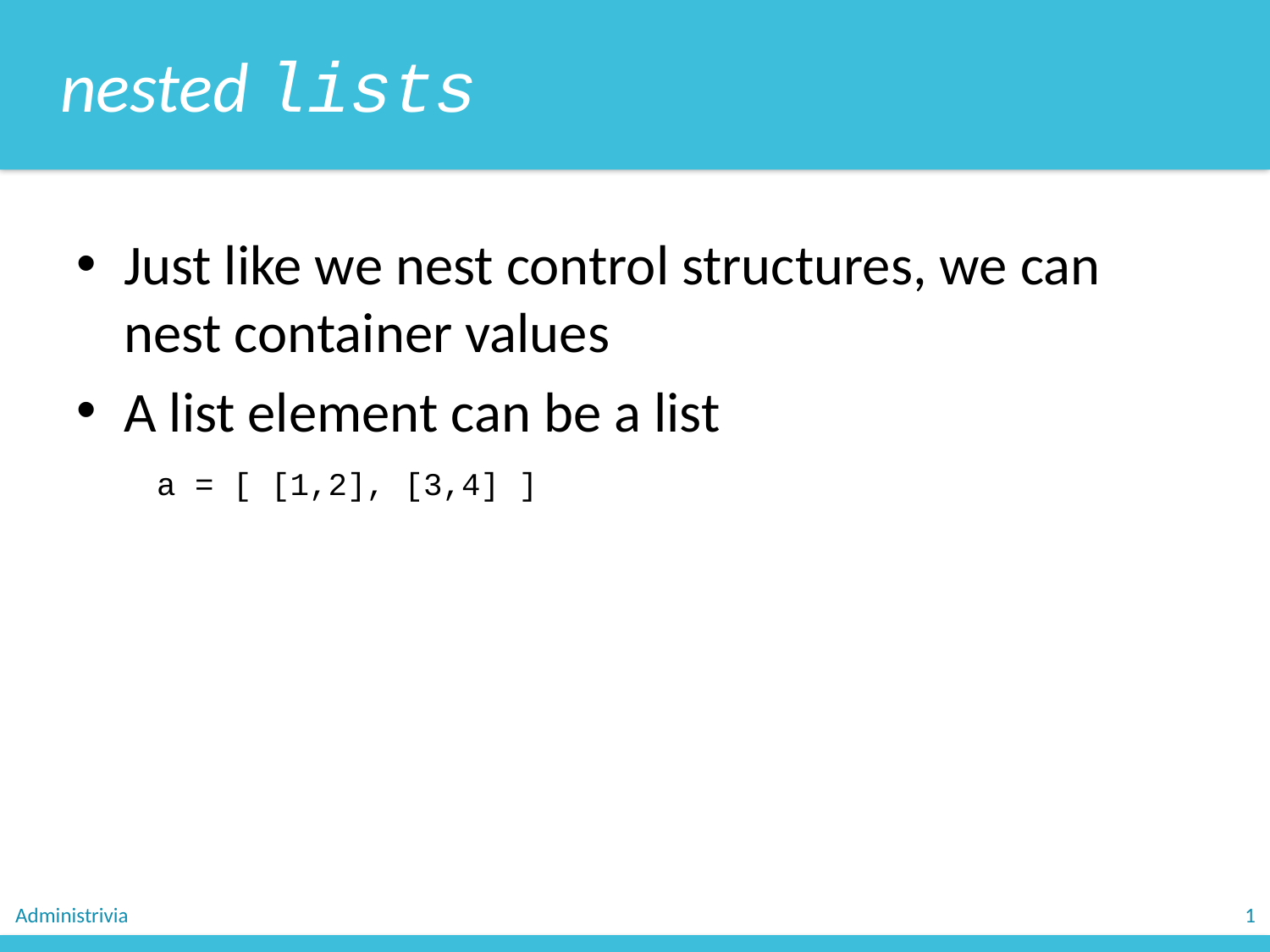

nested lists
Just like we nest control structures, we can nest container values
A list element can be a list
a = [ [1,2], [3,4] ]
Administrivia
1